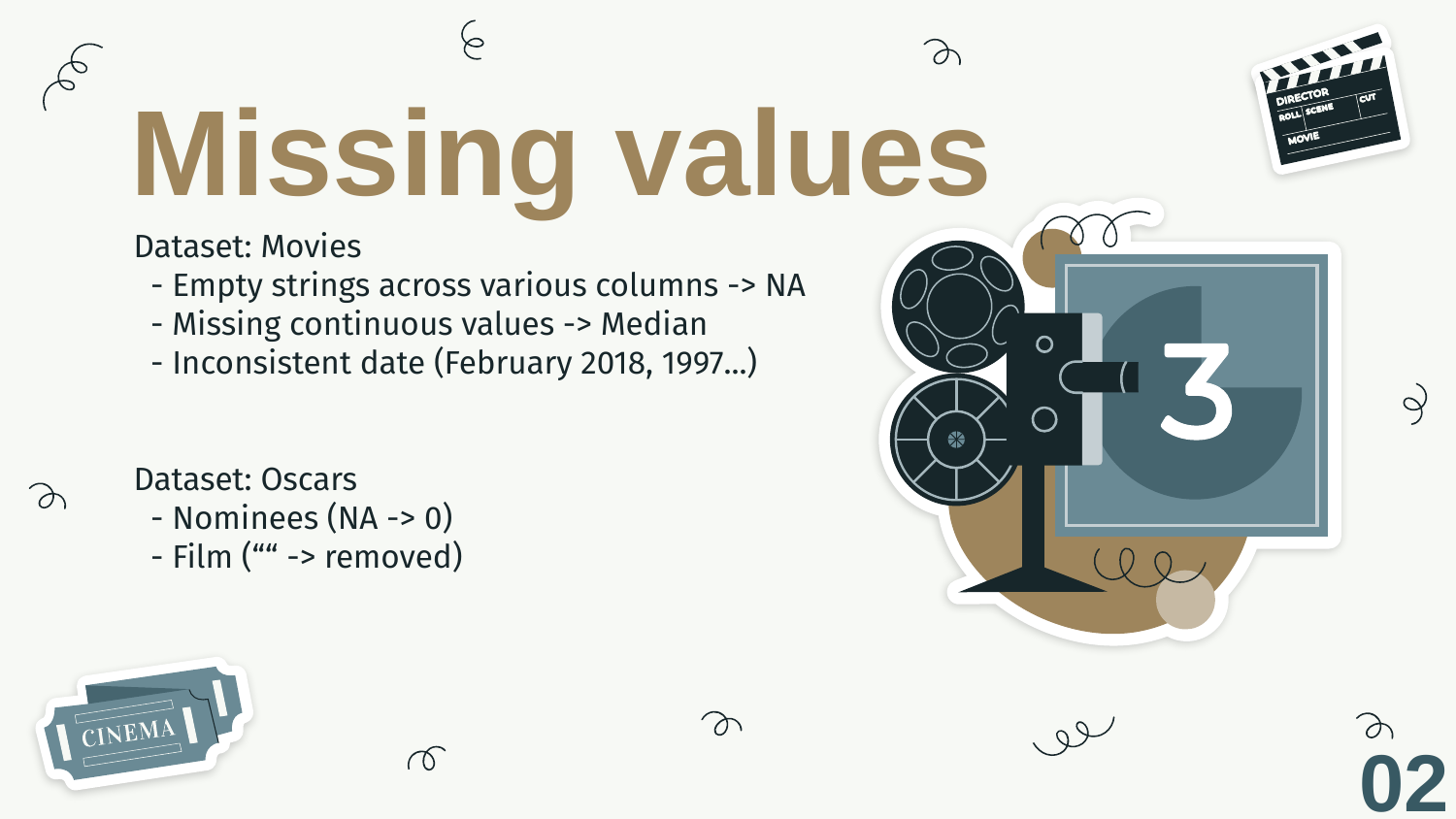

# Missing values

Dataset: Movies
  - Empty strings across various columns -> NA
  - Missing continuous values -> Median
  - Inconsistent date (February 2018, 1997...)

Dataset: Oscars
  - Nominees (NA -> 0)
  - Film (““ -> removed)

02